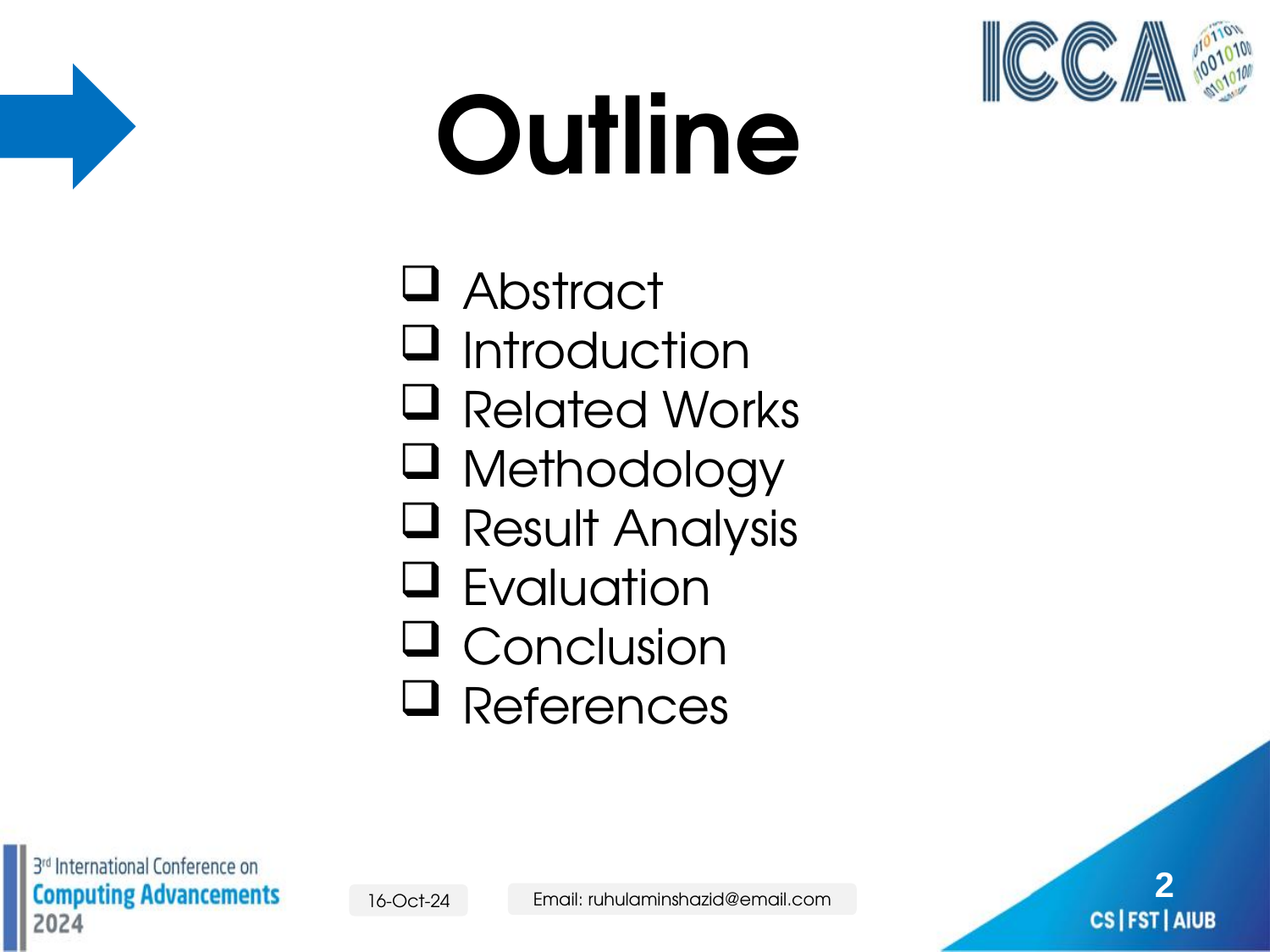

Outline
Abstract
Introduction
Related Works
Methodology
Result Analysis
Evaluation
Conclusion
References